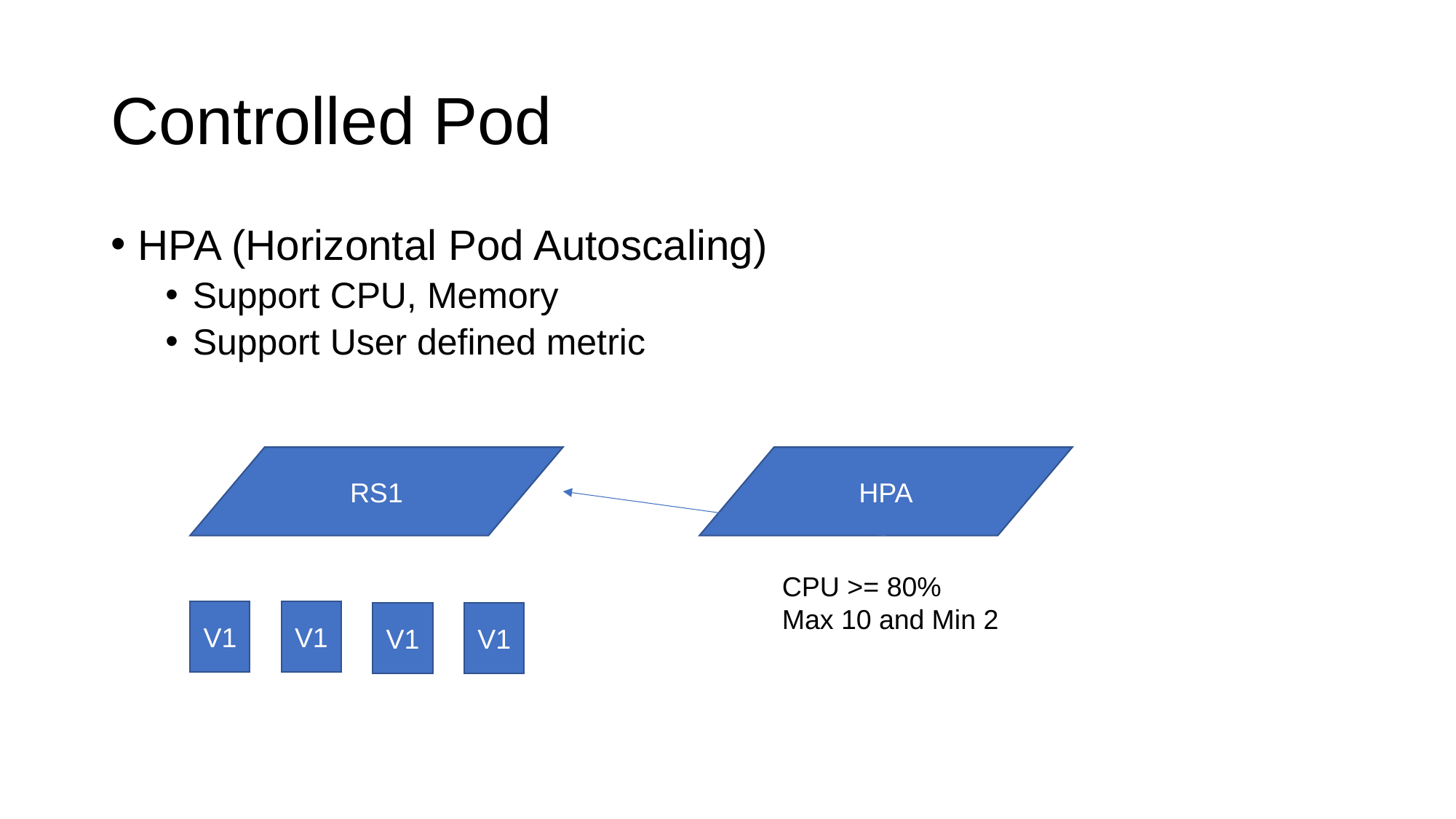

# Controlled Pod
HPA (Horizontal Pod Autoscaling)
Support CPU, Memory
Support User defined metric
RS1
HPA
CPU >= 80%
Max 10 and Min 2
V1
V1
V1
V1